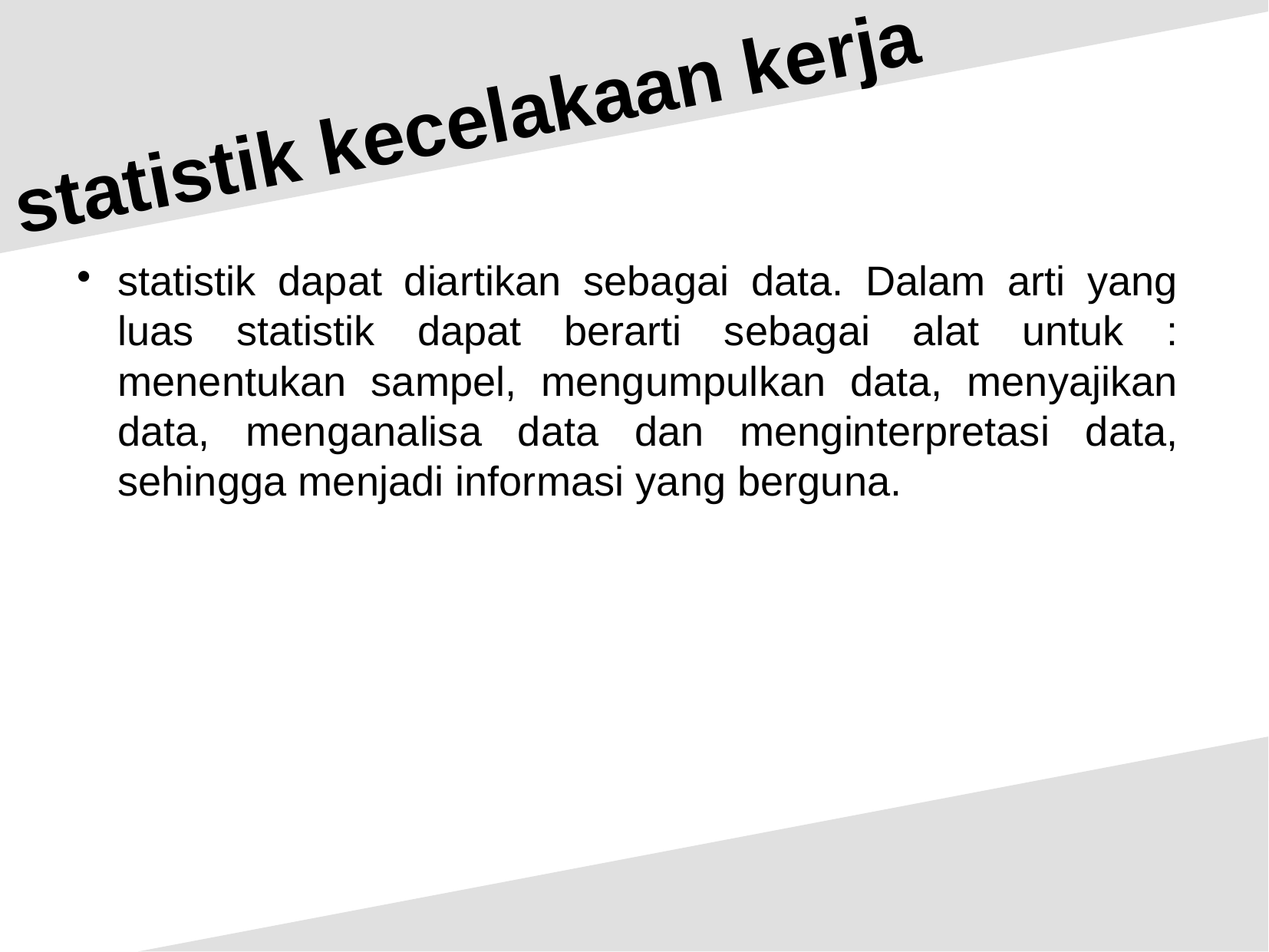

statistik kecelakaan kerja
statistik dapat diartikan sebagai data. Dalam arti yang luas statistik dapat berarti sebagai alat untuk : menentukan sampel, mengumpulkan data, menyajikan data, menganalisa data dan menginterpretasi data, sehingga menjadi informasi yang berguna.